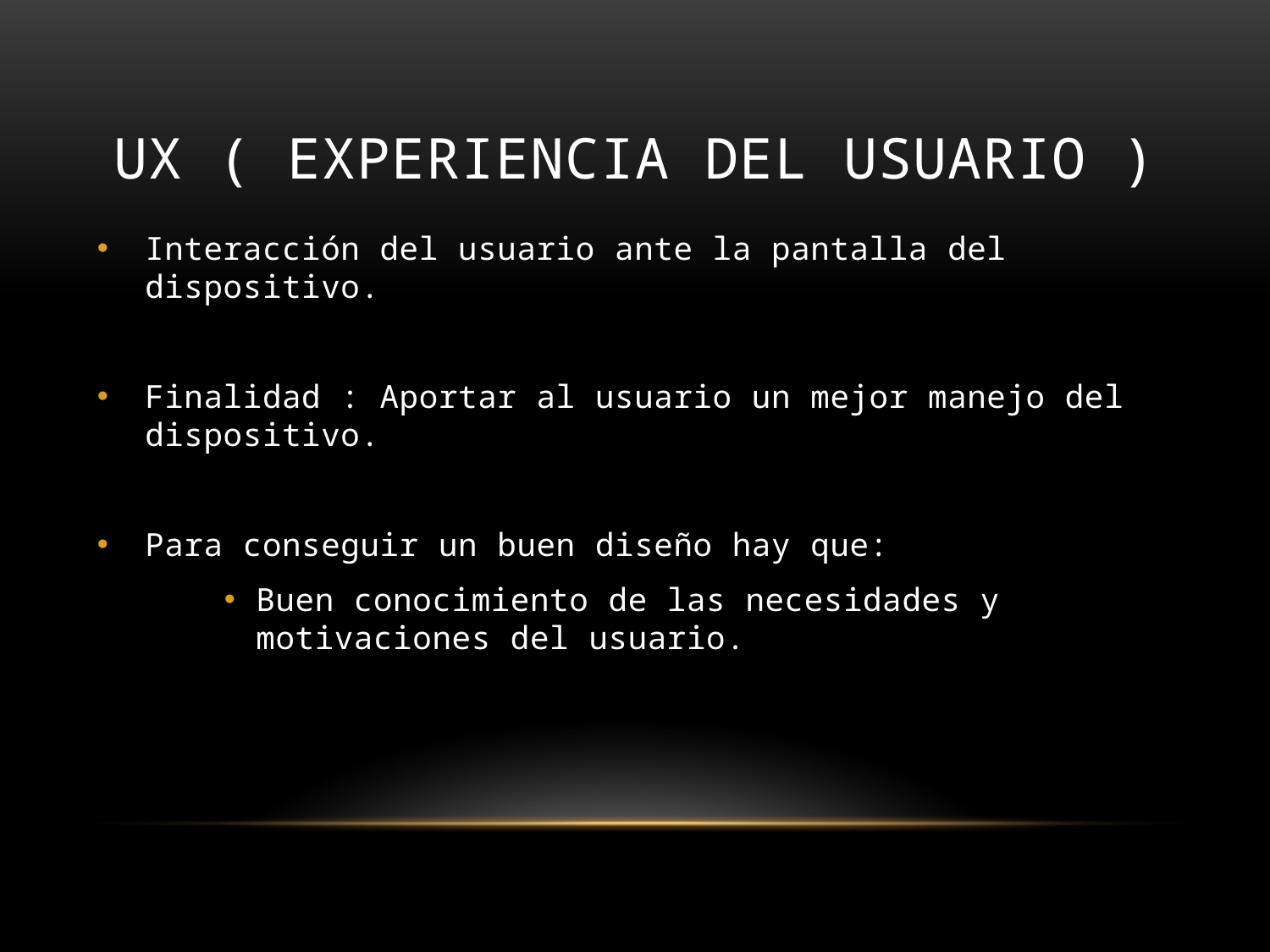

# UX ( Experiencia del usuario )
Interacción del usuario ante la pantalla del dispositivo.

Finalidad : Aportar al usuario un mejor manejo del dispositivo.

Para conseguir un buen diseño hay que:
Buen conocimiento de las necesidades y motivaciones del usuario.